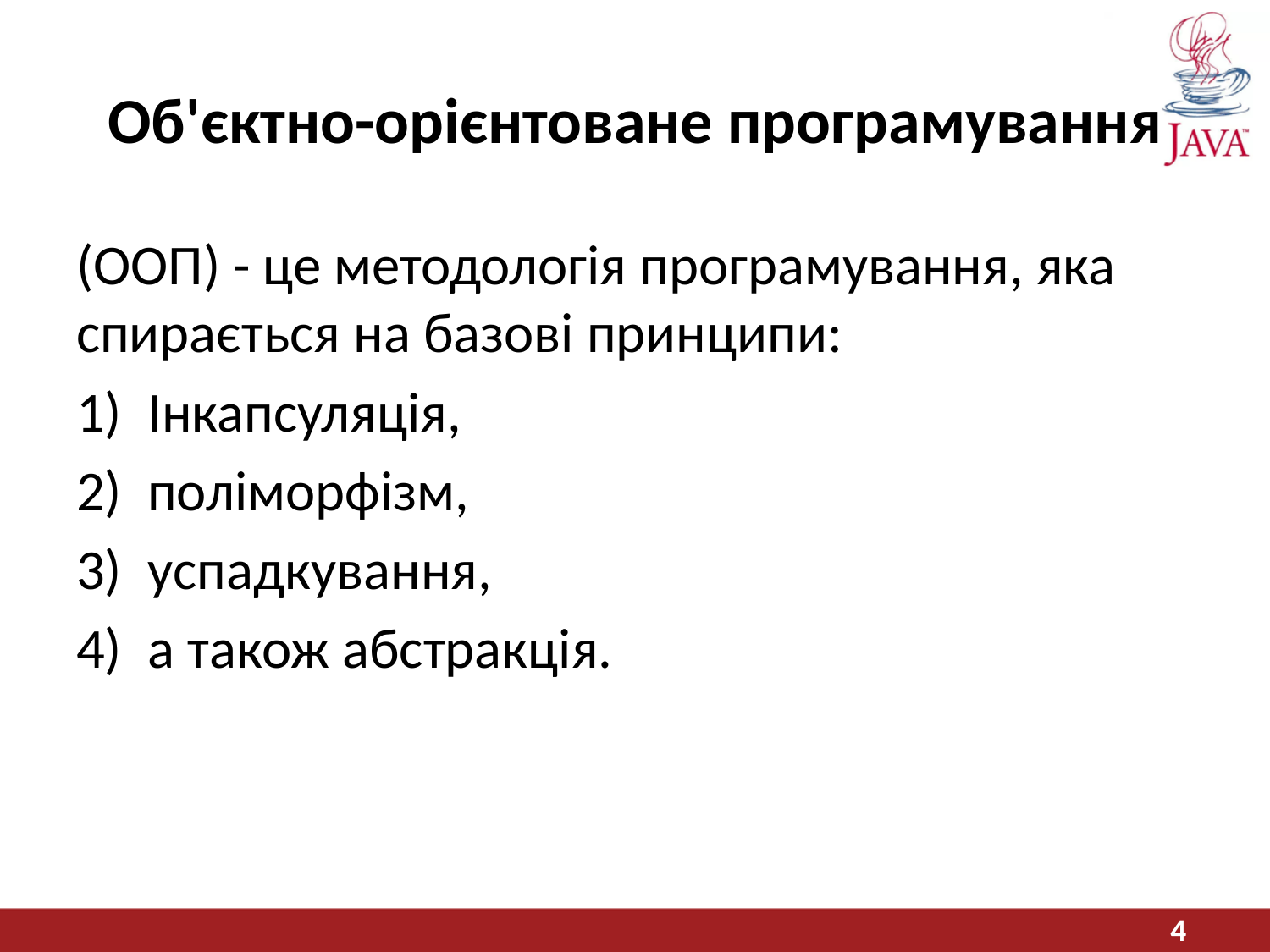

# Об'єктно-орієнтоване програмування
(ООП) - це методологія програмування, яка спирається на базові принципи:
Інкапсуляція,
поліморфізм,
успадкування,
а також абстракція.